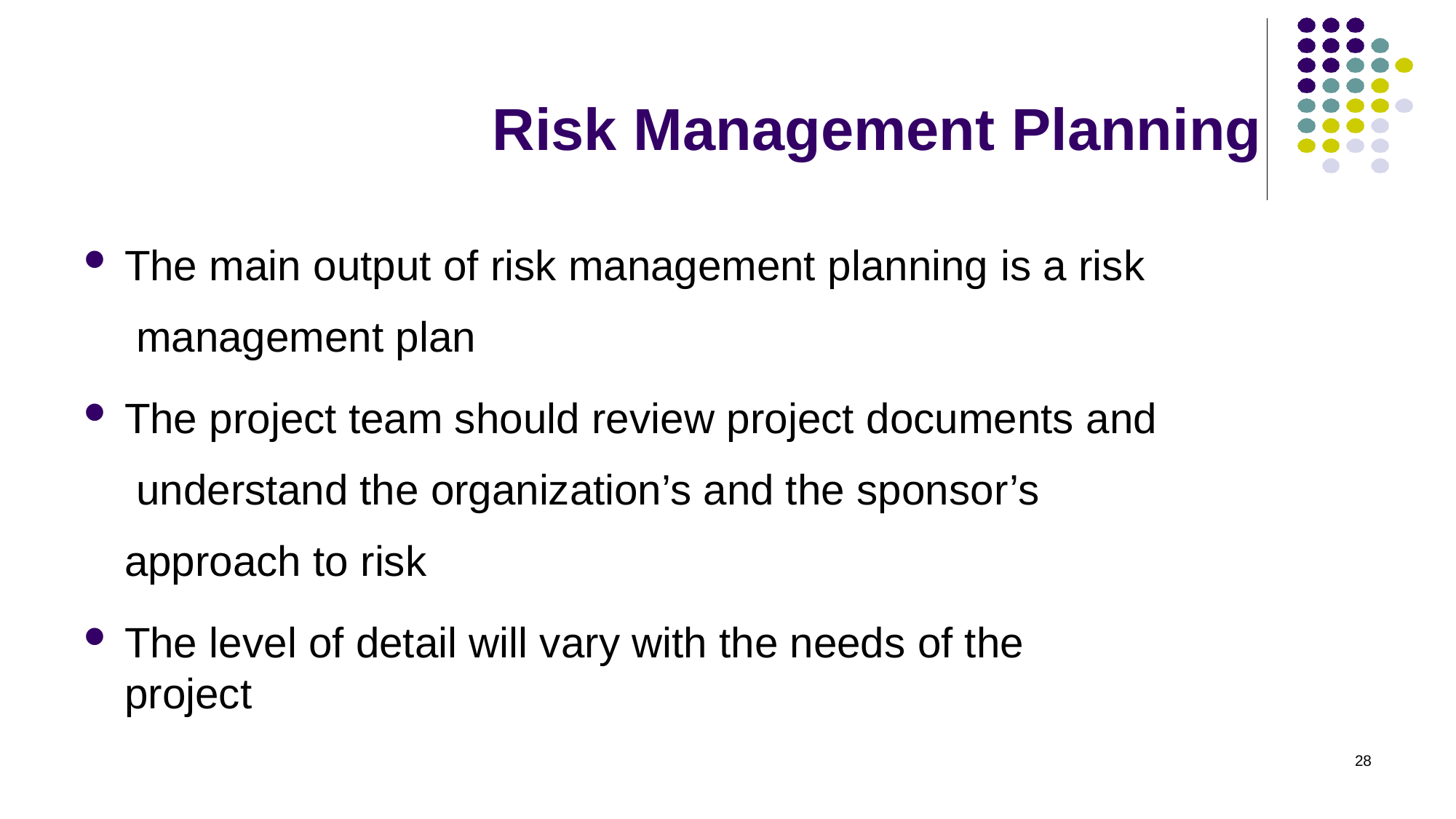

# Risk Management Planning
The main output of risk management planning is a risk  management plan
The project team should review project documents and  understand the organization’s and the sponsor’s  approach to risk
The level of detail will vary with the needs of the project
28